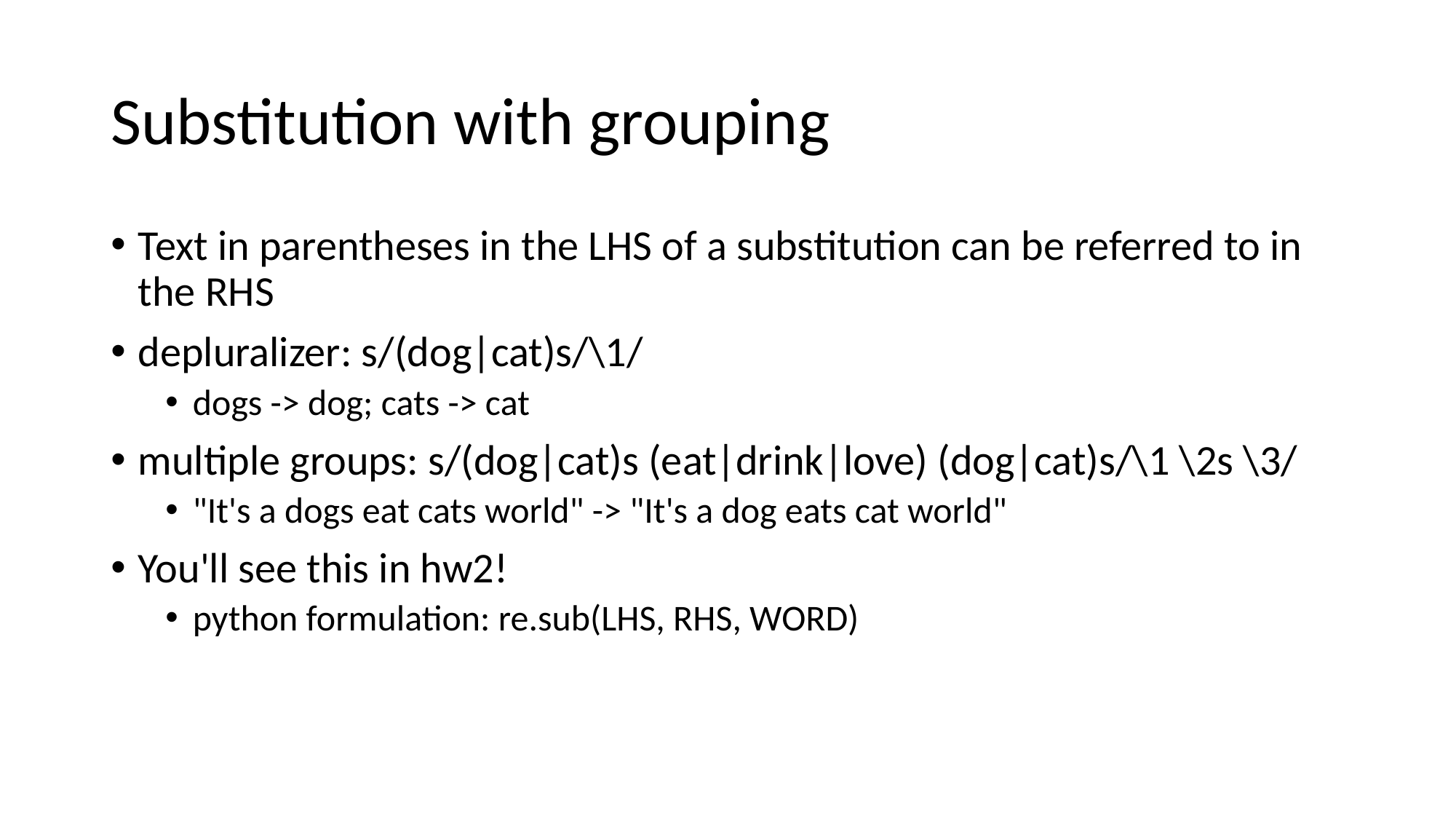

# Substitution with grouping
Text in parentheses in the LHS of a substitution can be referred to in the RHS
depluralizer: s/(dog|cat)s/\1/
dogs -> dog; cats -> cat
multiple groups: s/(dog|cat)s (eat|drink|love) (dog|cat)s/\1 \2s \3/
"It's a dogs eat cats world" -> "It's a dog eats cat world"
You'll see this in hw2!
python formulation: re.sub(LHS, RHS, WORD)